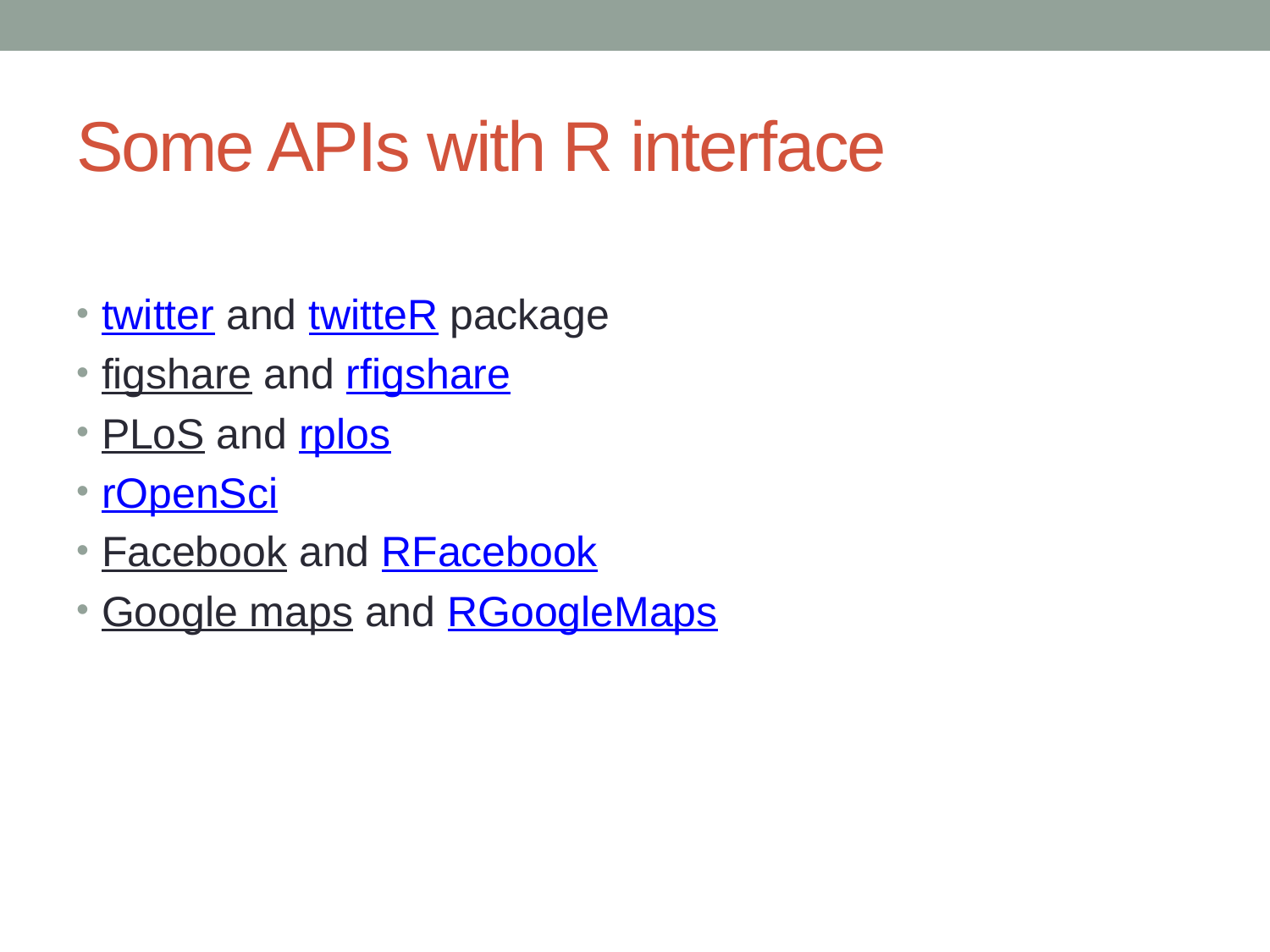

# Some APIs with R interface

twitter and twitteR package
figshare and rfigshare
PLoS and rplos
rOpenSci
Facebook and RFacebook
Google maps and RGoogleMaps